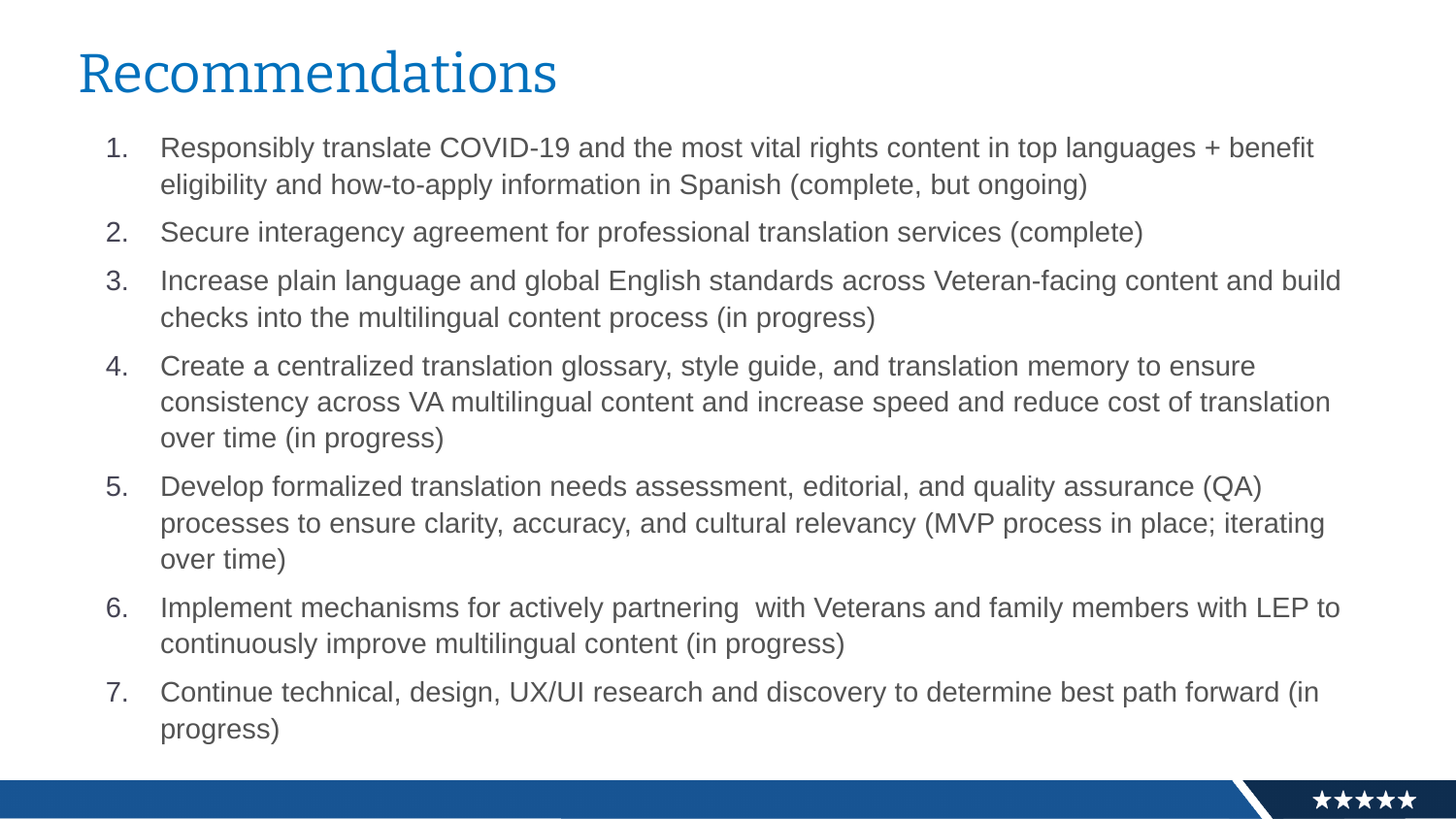

# Recommendations
Responsibly translate COVID-19 and the most vital rights content in top languages + benefit eligibility and how-to-apply information in Spanish (complete, but ongoing)
Secure interagency agreement for professional translation services (complete)
Increase plain language and global English standards across Veteran-facing content and build checks into the multilingual content process (in progress)
Create a centralized translation glossary, style guide, and translation memory to ensure consistency across VA multilingual content and increase speed and reduce cost of translation over time (in progress)
Develop formalized translation needs assessment, editorial, and quality assurance (QA) processes to ensure clarity, accuracy, and cultural relevancy (MVP process in place; iterating over time)
Implement mechanisms for actively partnering  with Veterans and family members with LEP to continuously improve multilingual content (in progress)
Continue technical, design, UX/UI research and discovery to determine best path forward (in progress)